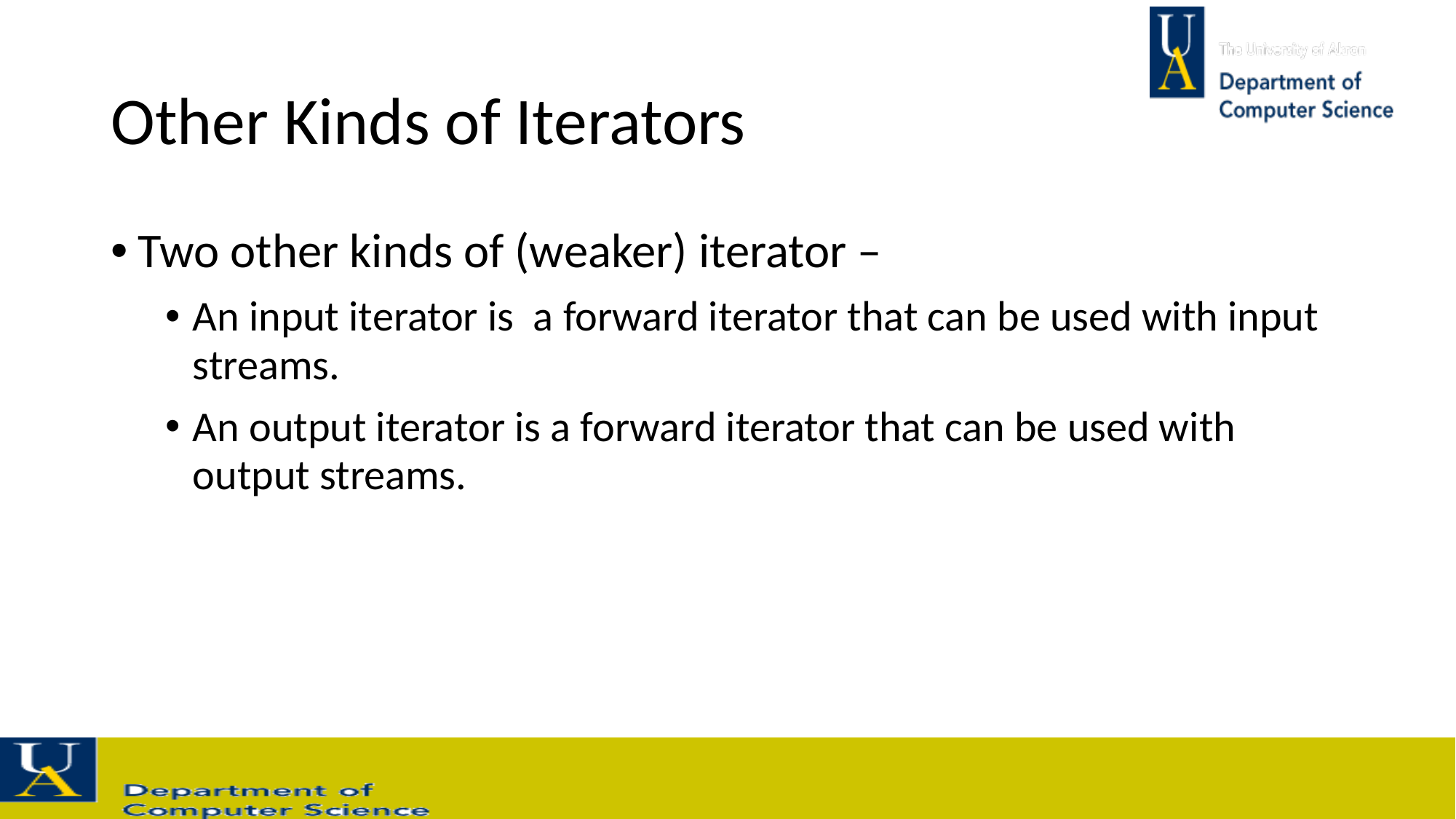

# Other Kinds of Iterators
Two other kinds of (weaker) iterator –
An input iterator is  a forward iterator that can be used with input streams.
An output iterator is a forward iterator that can be used with output streams.